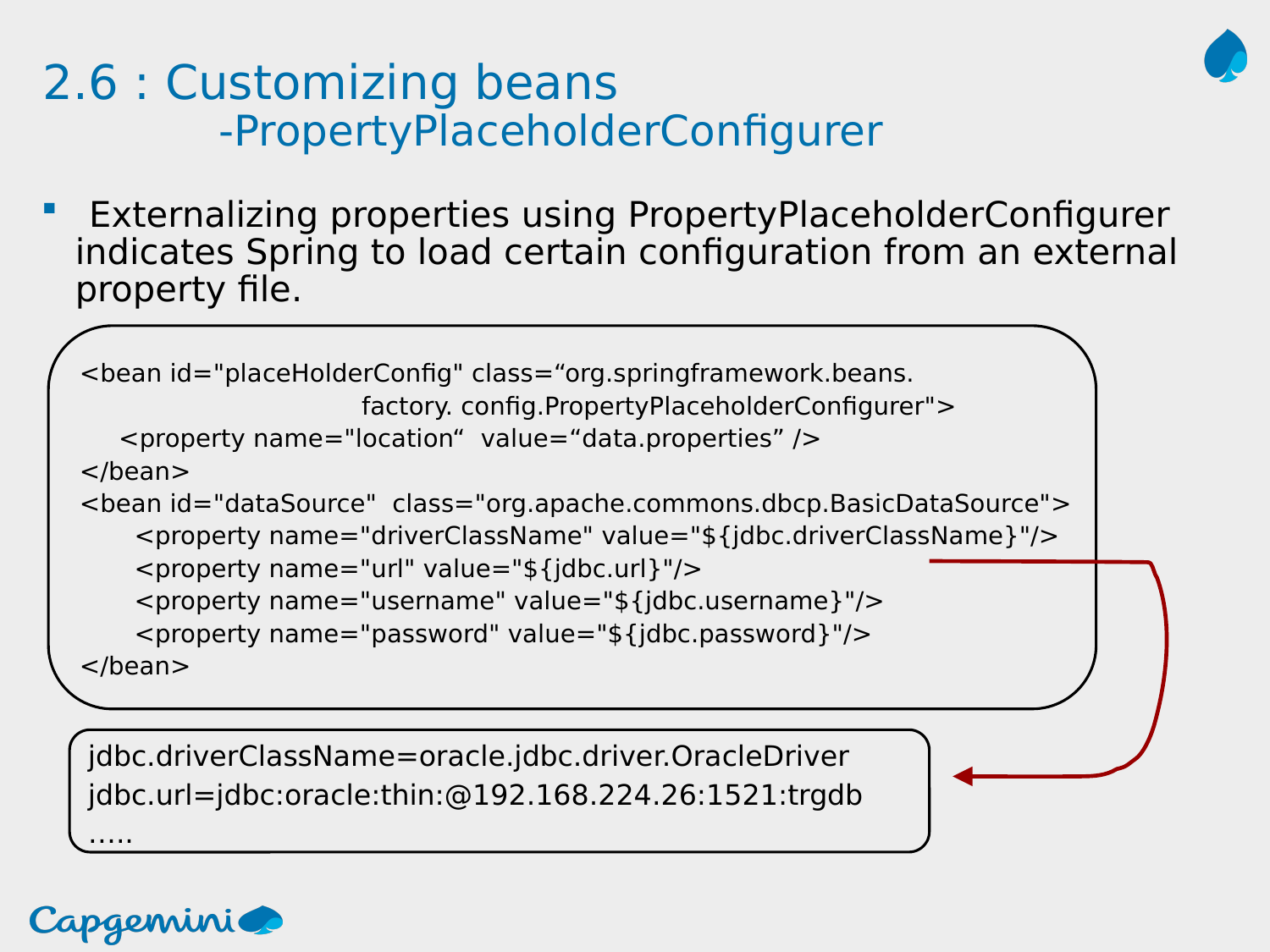

# 2.6 : Customizing beans -PropertyPlaceholderConfigurer

Externalizing properties using PropertyPlaceholderConfigurer
   indicates Spring to load certain configuration from an external
   property file.
<bean id="placeHolderConfig" class=“org.springframework.beans.
                                    factory. config.PropertyPlaceholderConfigurer">
     <property name="location“  value=“data.properties” />
</bean>
<bean id="dataSource"  class="org.apache.commons.dbcp.BasicDataSource">
       <property name="driverClassName" value="${jdbc.driverClassName}"/>
       <property name="url" value="${jdbc.url}"/>
       <property name="username" value="${jdbc.username}"/>
       <property name="password" value="${jdbc.password}"/>
</bean>

jdbc.driverClassName=oracle.jdbc.driver.OracleDriver
jdbc.url=jdbc:oracle:thin:@192.168.224.26:1521:trgdb
…..